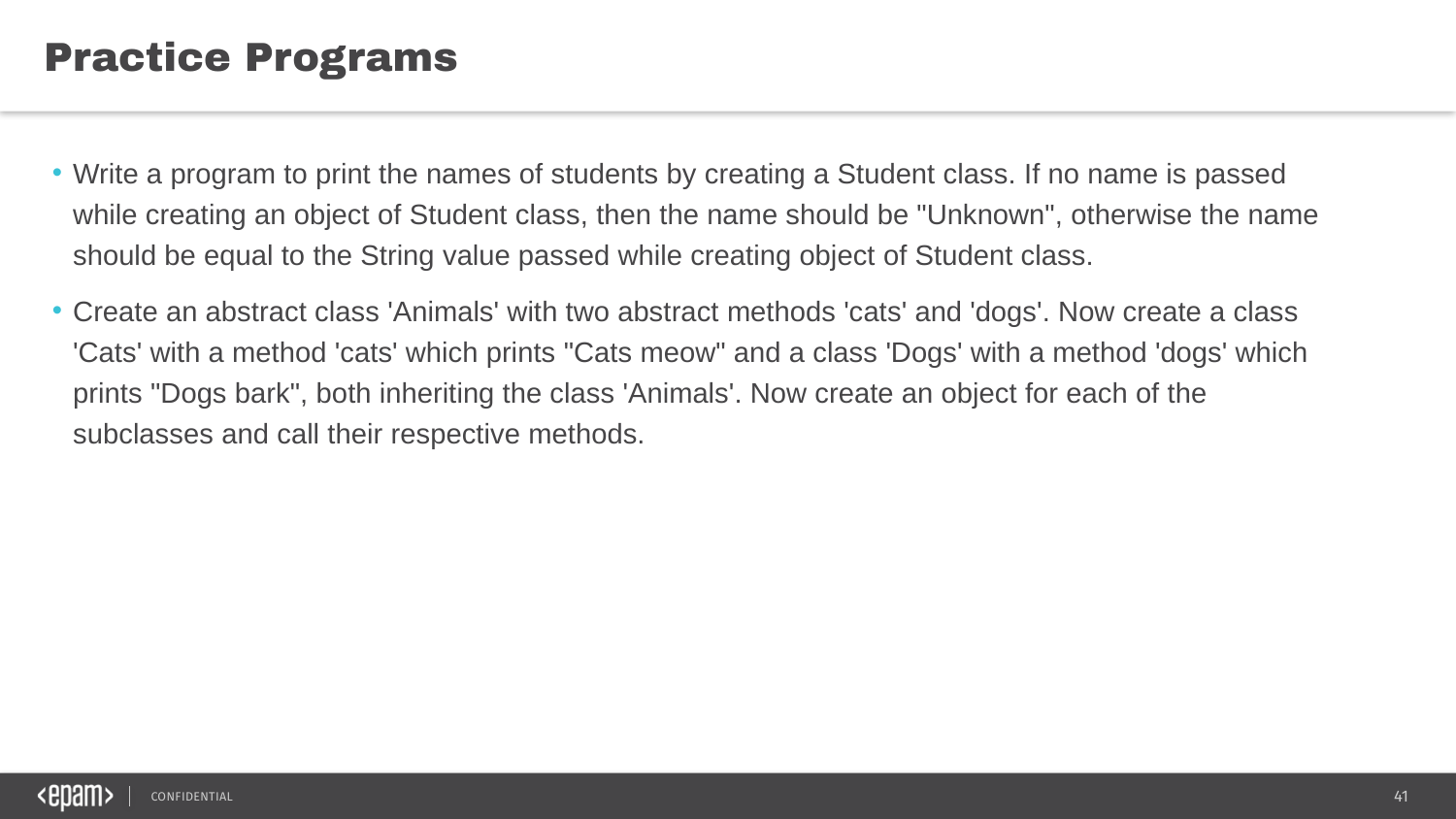

Practice Programs
Write a program to print the names of students by creating a Student class. If no name is passed while creating an object of Student class, then the name should be "Unknown", otherwise the name should be equal to the String value passed while creating object of Student class.
Create an abstract class 'Animals' with two abstract methods 'cats' and 'dogs'. Now create a class 'Cats' with a method 'cats' which prints "Cats meow" and a class 'Dogs' with a method 'dogs' which prints "Dogs bark", both inheriting the class 'Animals'. Now create an object for each of the subclasses and call their respective methods.